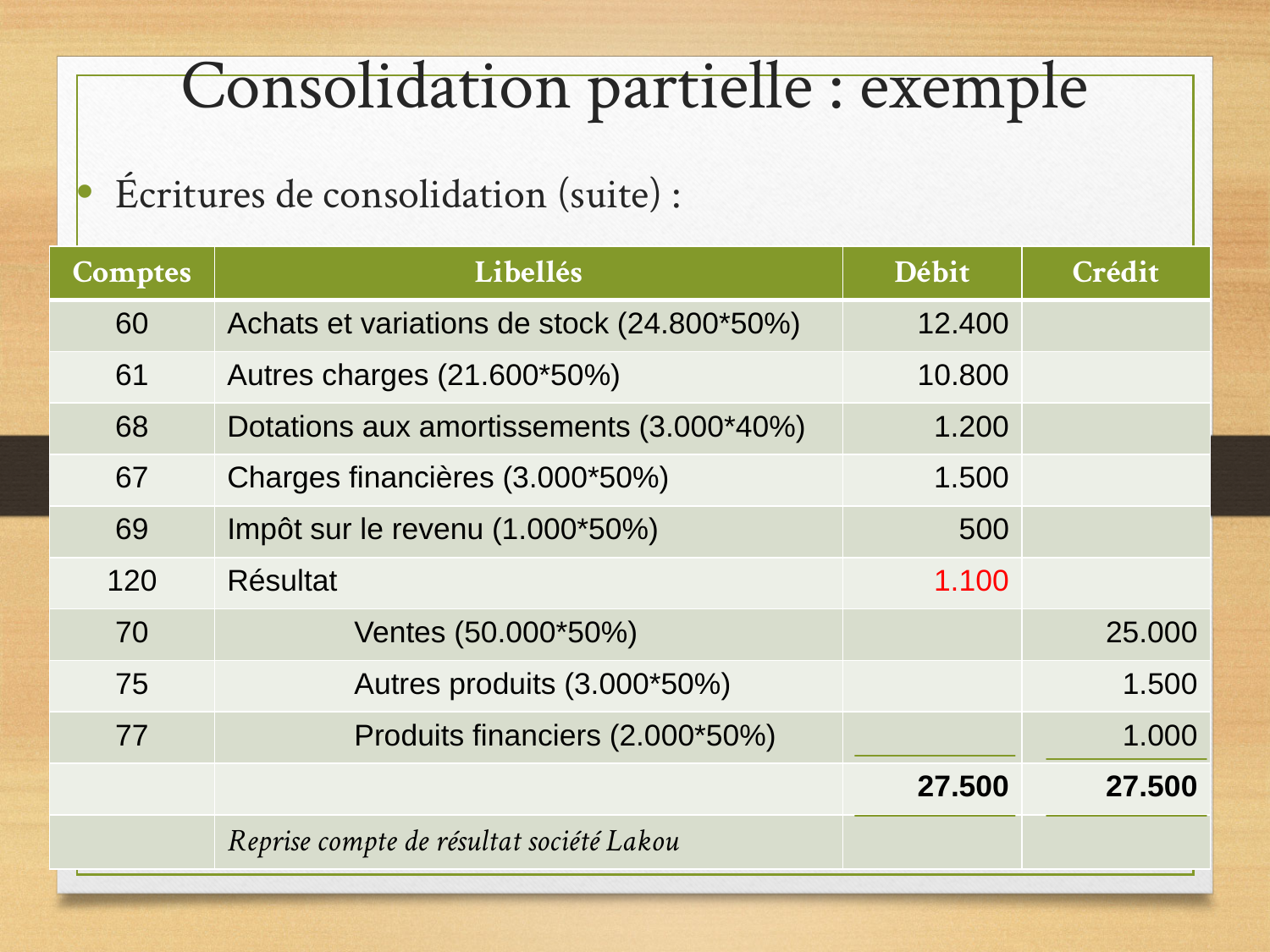

# Consolidation partielle : exemple
Écritures de consolidation (suite) :

| Comptes | Libellés | Débit | Crédit |
| --- | --- | --- | --- |
| 60 | Achats et variations de stock (24.800\*50%) | 12.400 |  |
| 61 | Autres charges (21.600\*50%) | 10.800 |  |
| 68 | Dotations aux amortissements (3.000\*40%) | 1.200 |  |
| 67 | Charges financières (3.000\*50%) | 1.500 |  |
| 69 | Impôt sur le revenu (1.000\*50%) | 500 |  |
| 120 | Résultat | 1.100 |  |
| 70 | Ventes (50.000\*50%) |  | 25.000 |
| 75 | Autres produits (3.000\*50%) |  | 1.500 |
| 77 | Produits financiers (2.000\*50%) |  | 1.000 |
|  |  | 27.500 | 27.500 |
|  | Reprise compte de résultat société Lakou |  |  |
45